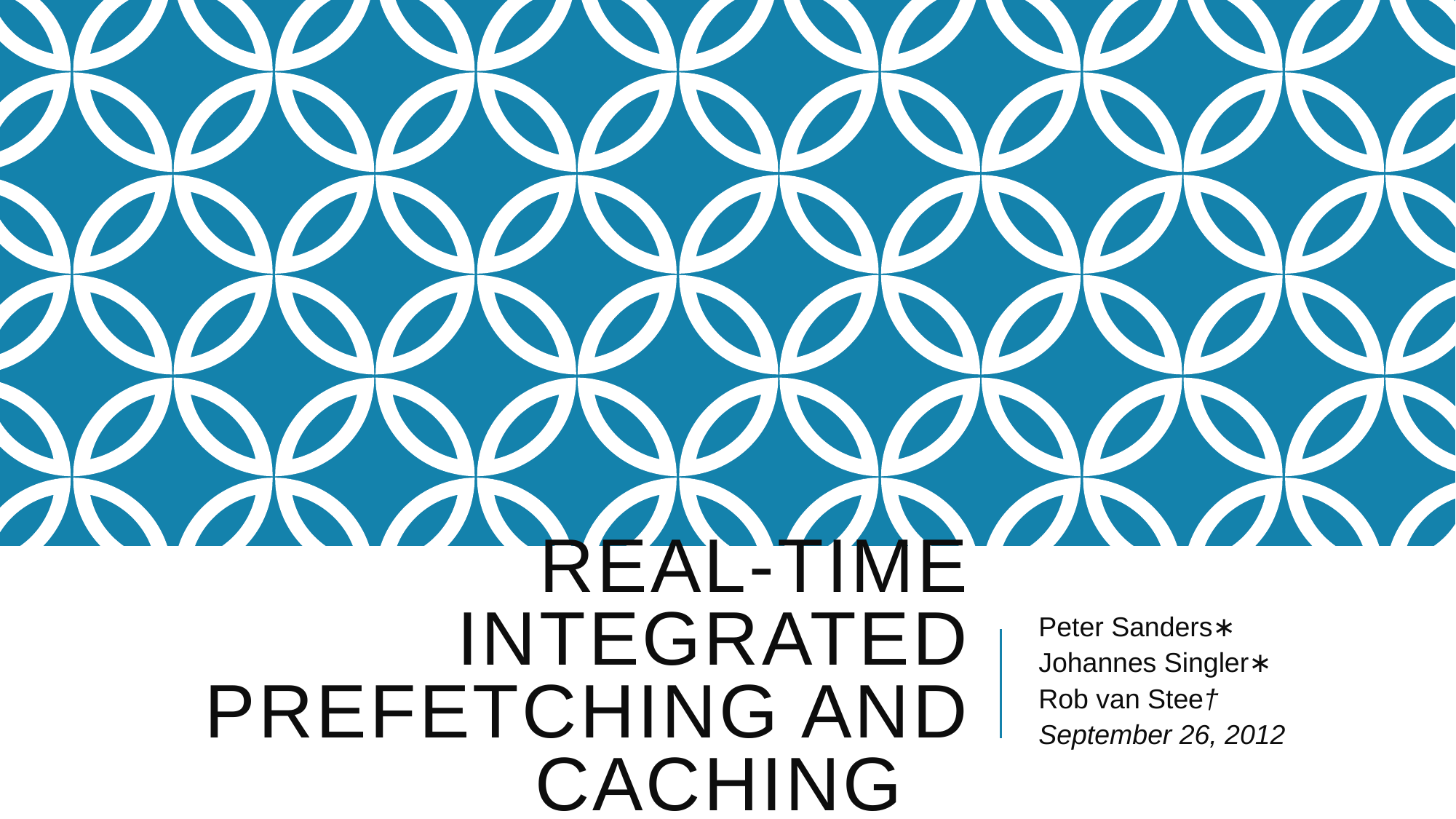

# Real-time integrated prefetching and caching
Peter Sanders∗
Johannes Singler∗
Rob van Stee†
September 26, 2012